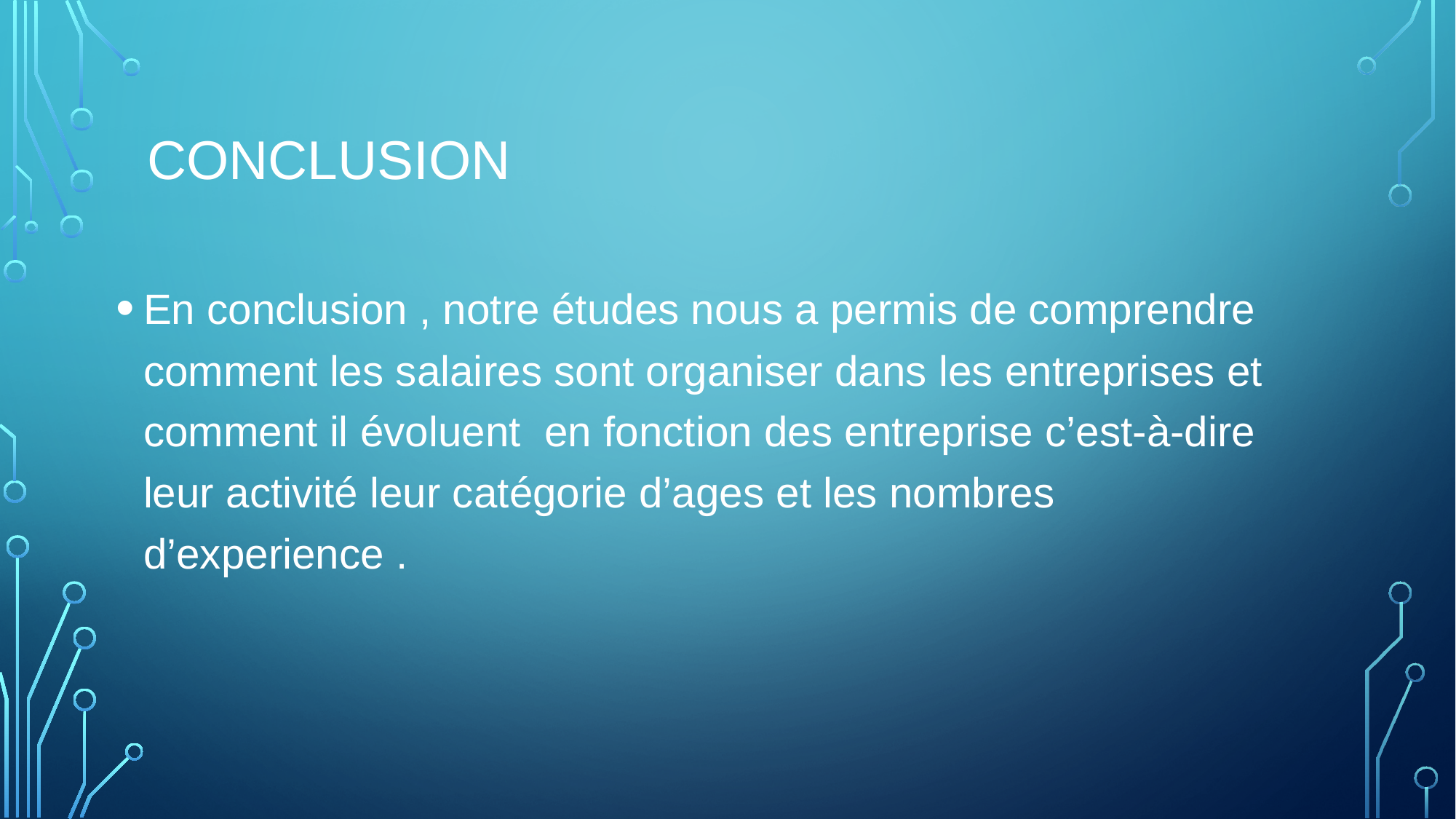

# CONCLUSION
En conclusion , notre études nous a permis de comprendre comment les salaires sont organiser dans les entreprises et comment il évoluent  en fonction des entreprise c’est-à-dire leur activité leur catégorie d’ages et les nombres d’experience .